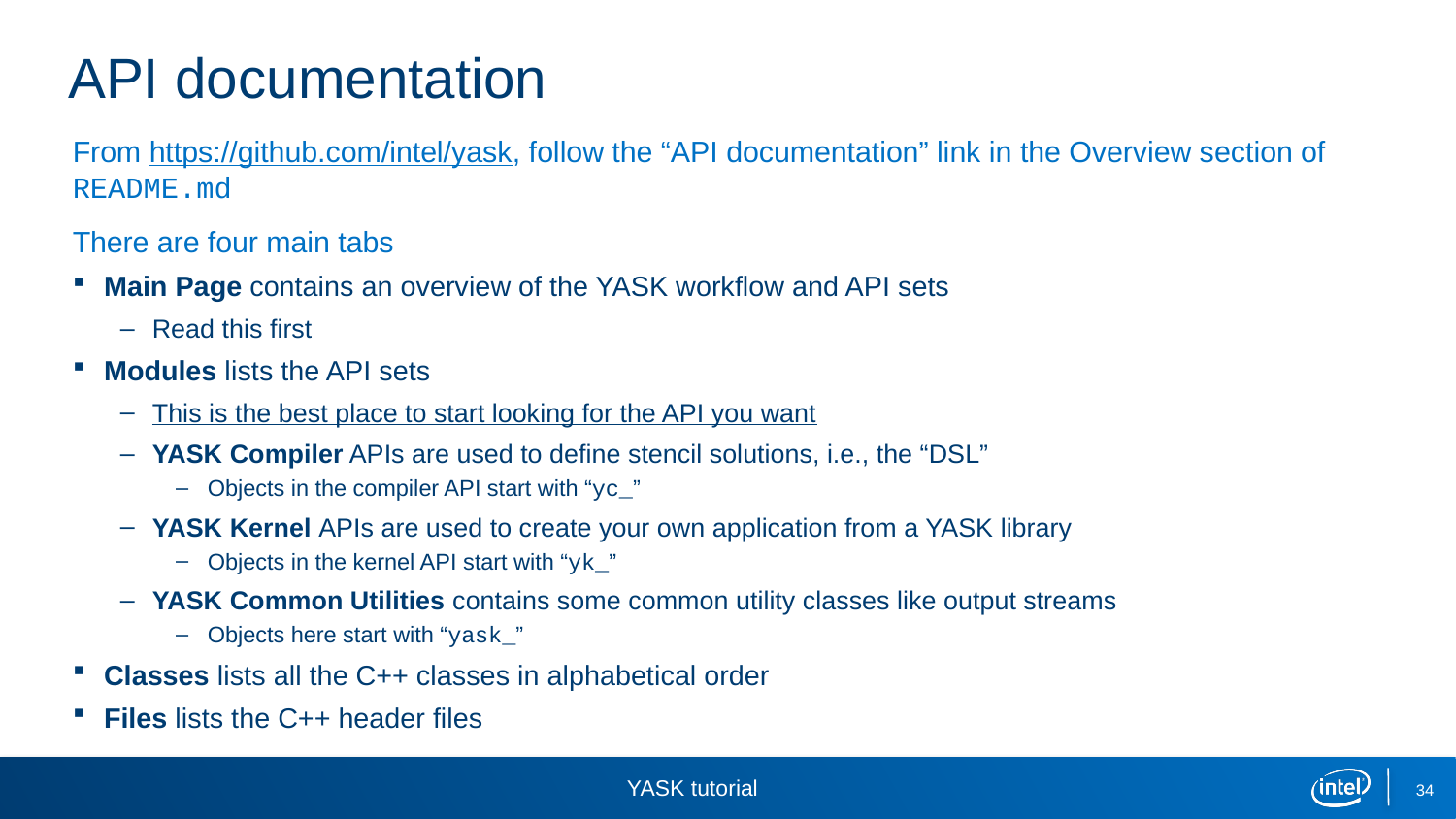

# API documentation
From https://github.com/intel/yask, follow the “API documentation” link in the Overview section of README.md
There are four main tabs
Main Page contains an overview of the YASK workflow and API sets
Read this first
Modules lists the API sets
This is the best place to start looking for the API you want
YASK Compiler APIs are used to define stencil solutions, i.e., the “DSL”
Objects in the compiler API start with “yc_”
YASK Kernel APIs are used to create your own application from a YASK library
Objects in the kernel API start with “yk_”
YASK Common Utilities contains some common utility classes like output streams
Objects here start with “yask_”
Classes lists all the C++ classes in alphabetical order
Files lists the C++ header files

YASK tutorial
34